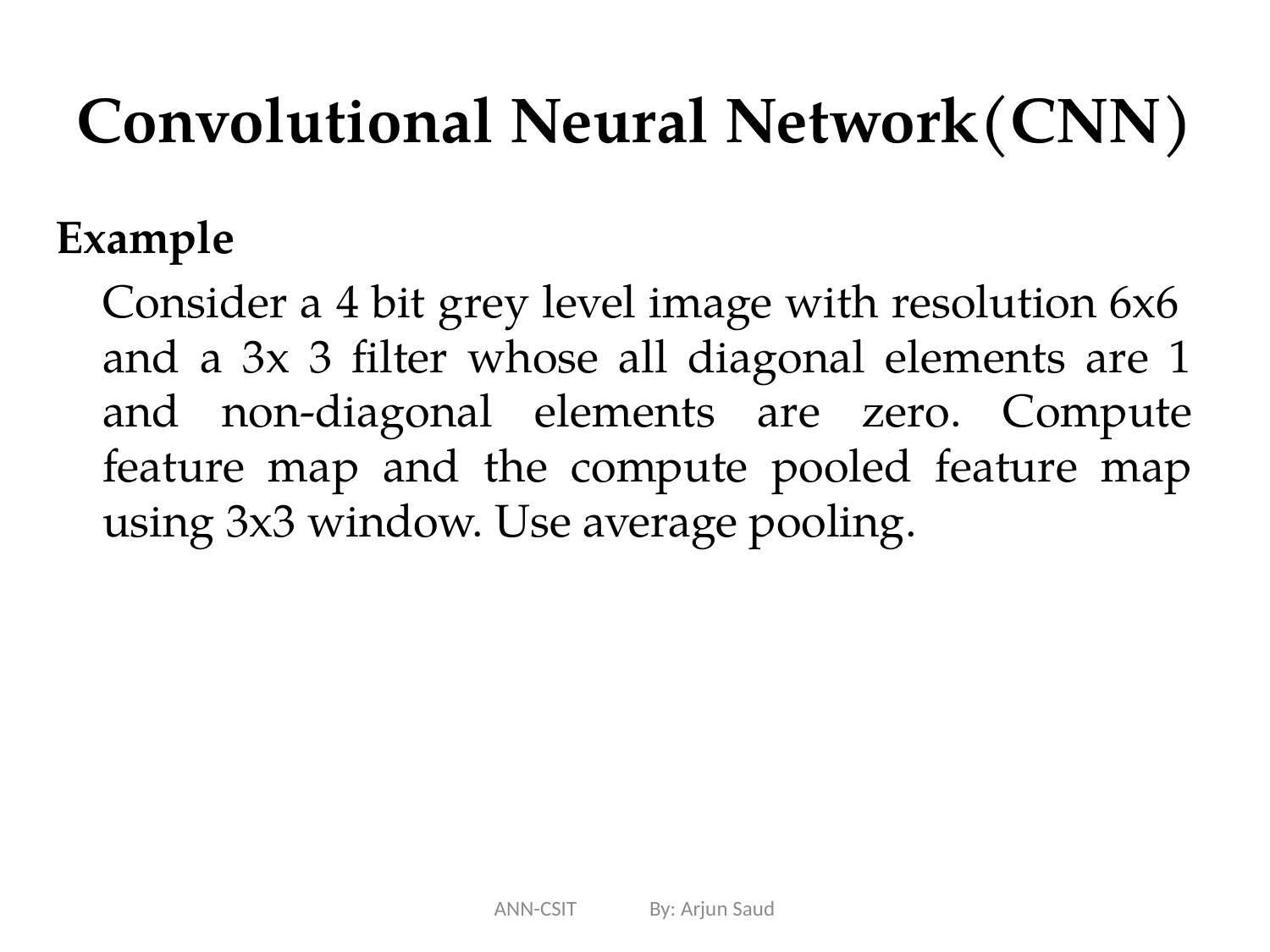

# Convolutional Neural Network(CNN)
Example
	Consider a 4 bit grey level image with resolution 6x6  and a 3x 3 filter whose all diagonal elements are 1 and non-diagonal elements are zero. Compute feature map and the compute pooled feature map using 3x3 window. Use average pooling.

ANN-CSIT               By: Arjun Saud
119